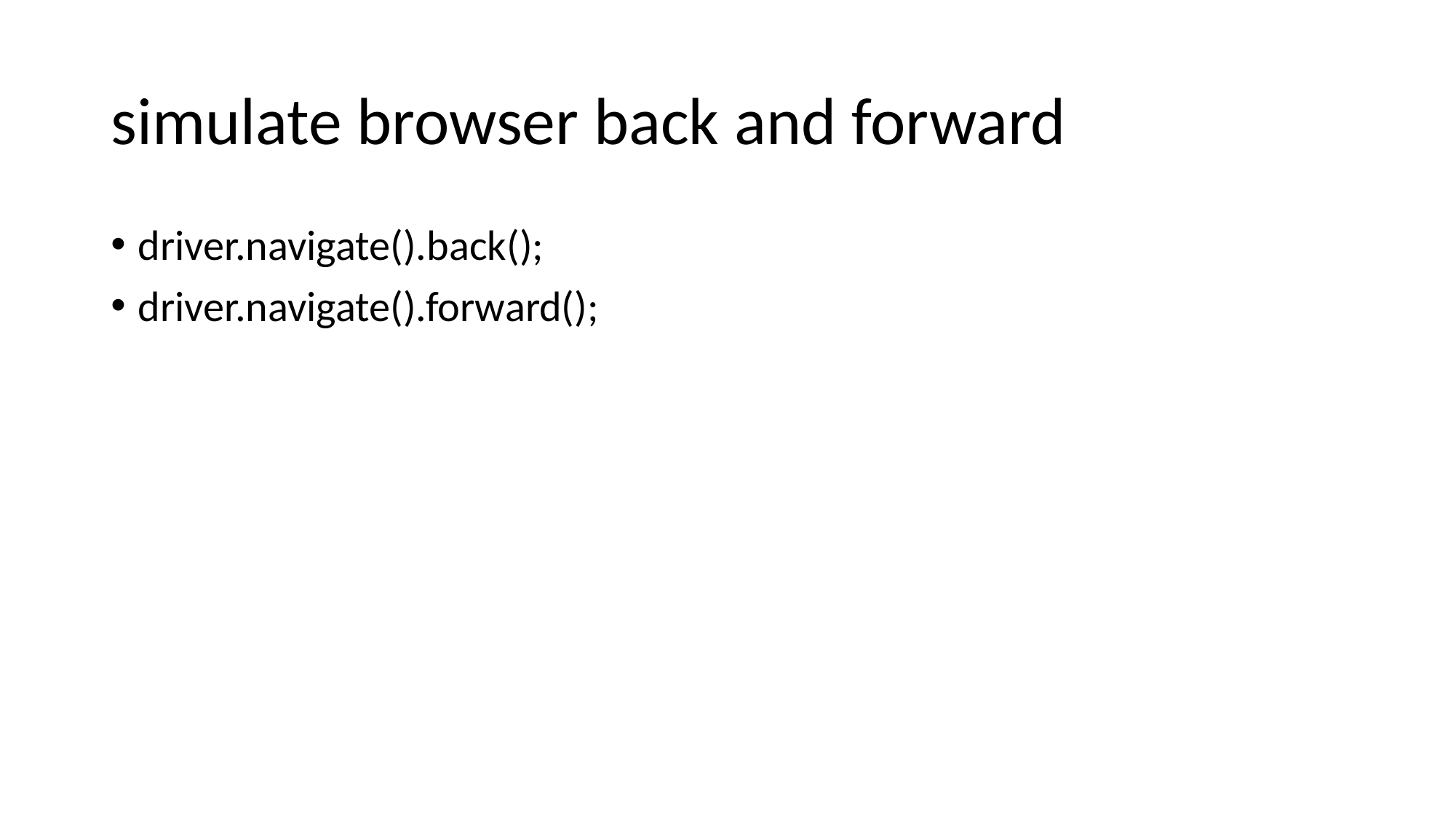

# simulate browser back and forward
driver.navigate().back();
driver.navigate().forward();